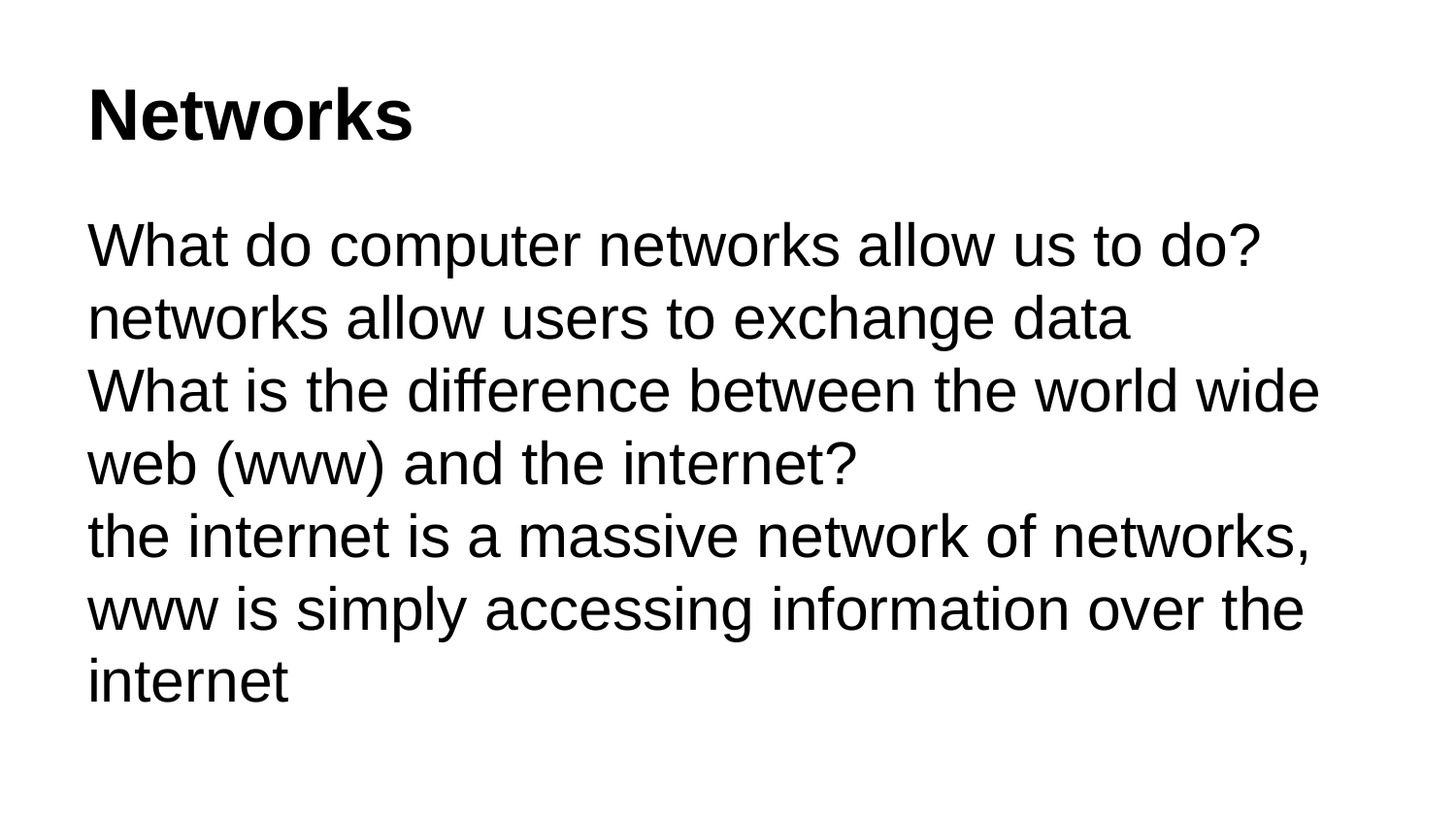

# Networks
What do computer networks allow us to do?
networks allow users to exchange data
What is the difference between the world wide web (www) and the internet?
the internet is a massive network of networks, www is simply accessing information over the internet